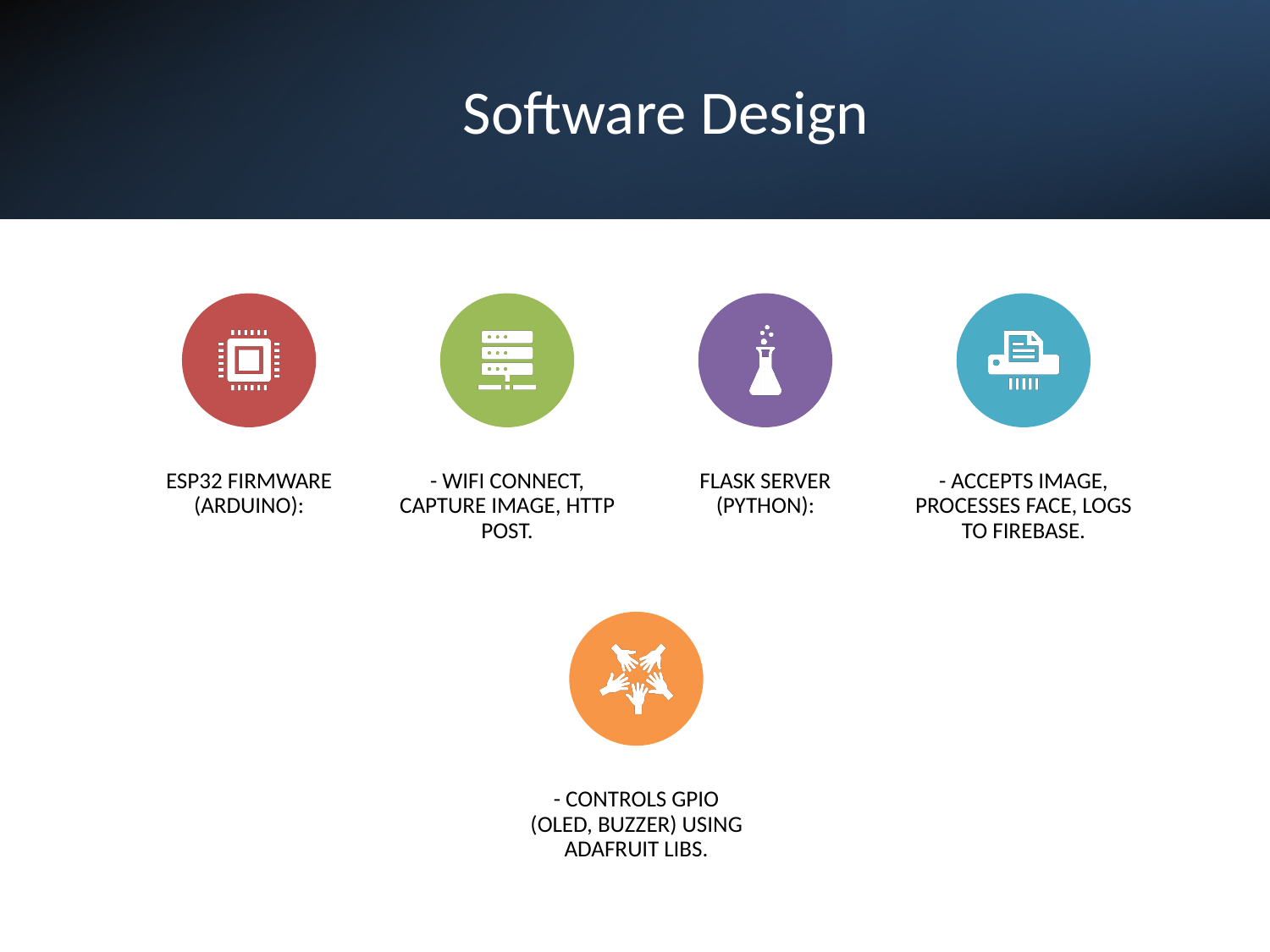

# Software Design
ESP32 Firmware (Arduino):
- WiFi connect, capture image, HTTP POST.
Flask Server (Python):
- Accepts image, processes face, logs to Firebase.
- Controls GPIO (OLED, Buzzer) using Adafruit libs.